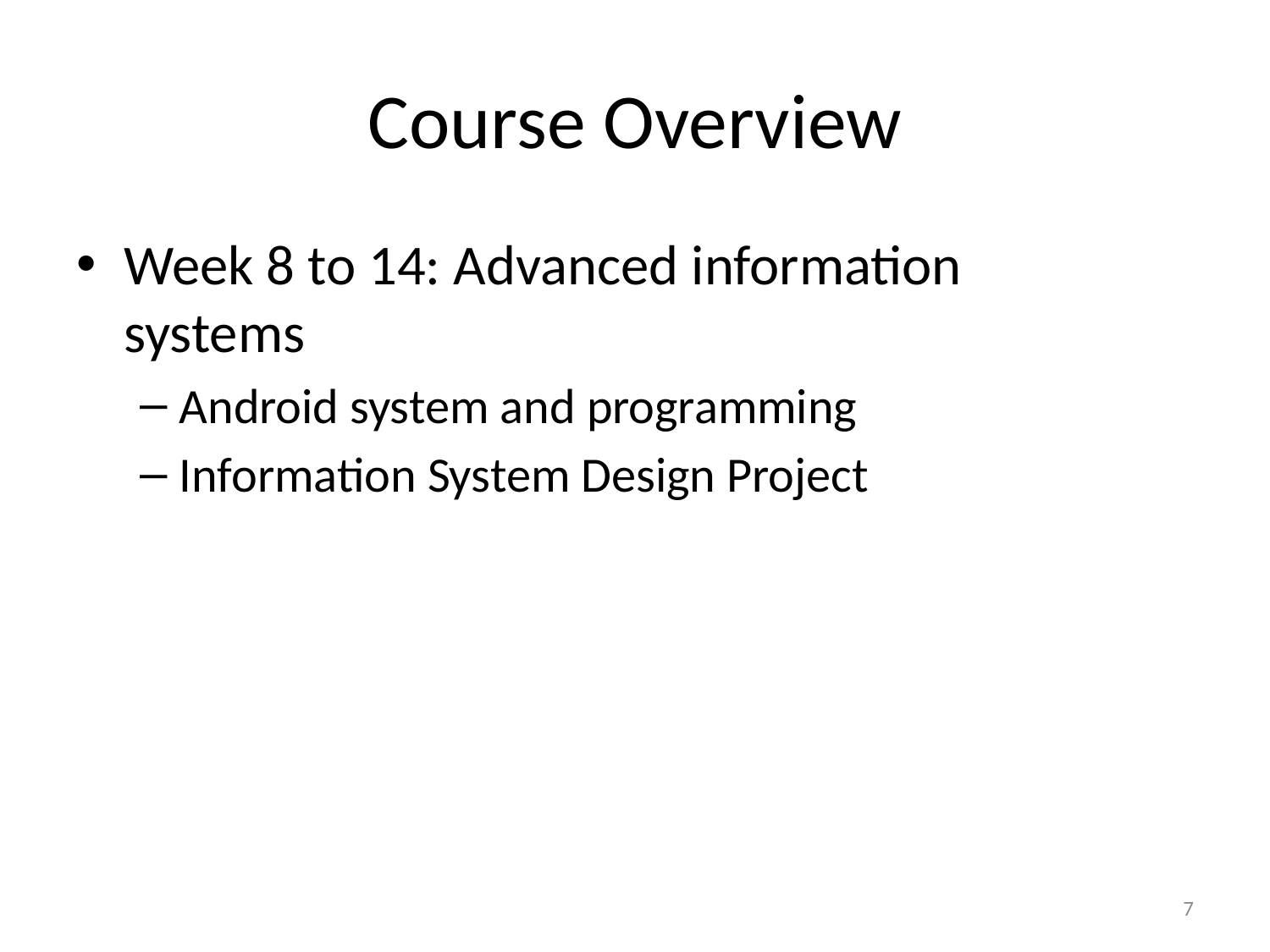

# Course Overview

Week 8 to 14: Advanced information systems
Android system and programming
Information System Design Project
7